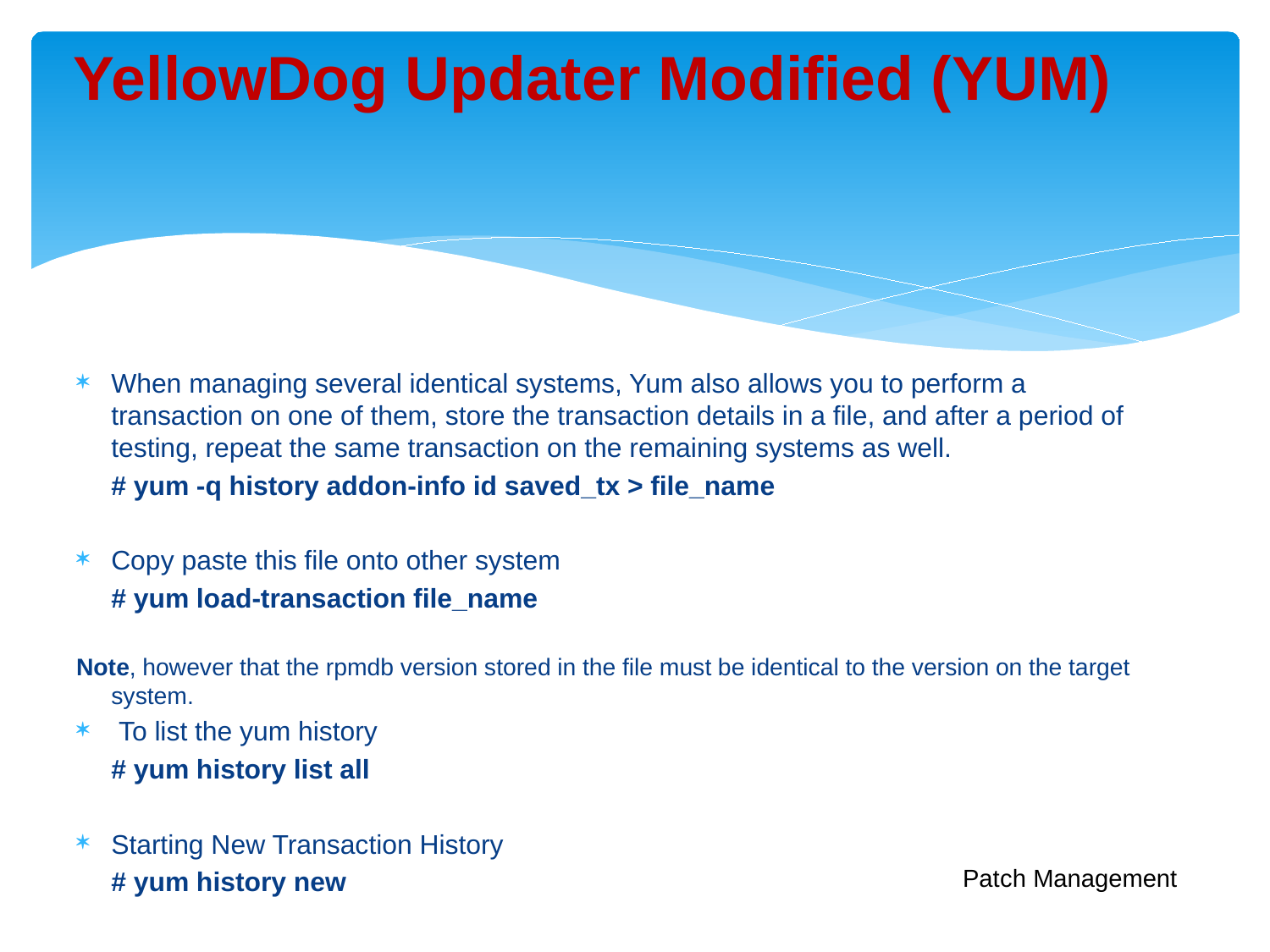

# YellowDog Updater Modified (YUM)
When managing several identical systems, Yum also allows you to perform a transaction on one of them, store the transaction details in a file, and after a period of testing, repeat the same transaction on the remaining systems as well.
 	# yum -q history addon-info id saved_tx > file_name

Copy paste this file onto other system
 	# yum load-transaction file_name

Note, however that the rpmdb version stored in the file must be identical to the version on the target system.
 To list the yum history
	# yum history list all

Starting New Transaction History
 	# yum history new

Patch Management